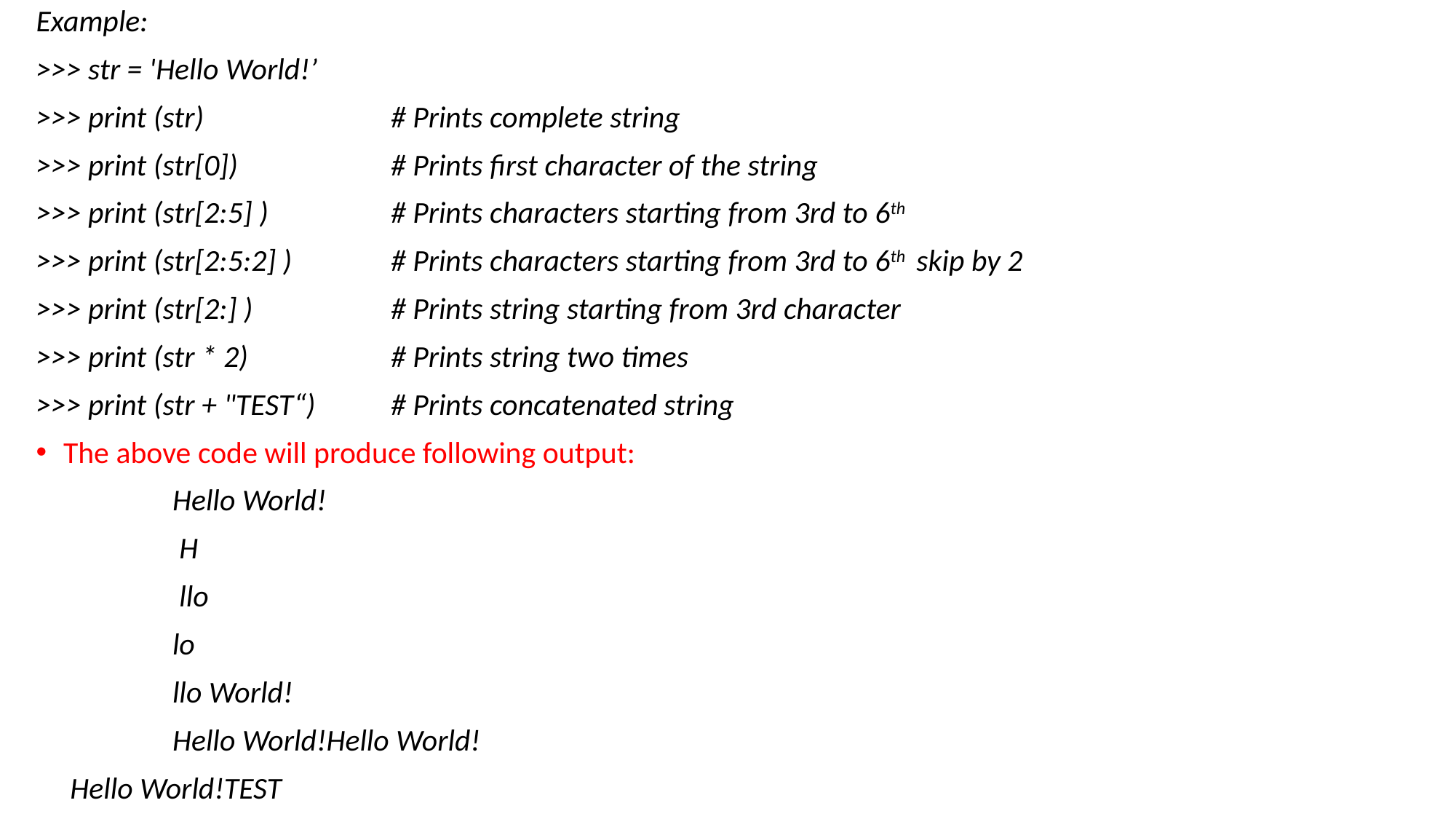

Example:
>>> str = 'Hello World!’
>>> print (str)            	# Prints complete string
>>> print (str[0])        	# Prints first character of the string
>>> print (str[2:5] )    	# Prints characters starting from 3rd to 6th
>>> print (str[2:5:2] )    	# Prints characters starting from 3rd to 6th  skip by 2
>>> print (str[2:] )     	# Prints string starting from 3rd character
>>> print (str * 2)      	# Prints string two times
>>> print (str + "TEST“) 	# Prints concatenated string
The above code will produce following output:
		Hello World!
		 H
		 llo
		lo
 		llo World!
 		Hello World!Hello World!
	 Hello World!TEST